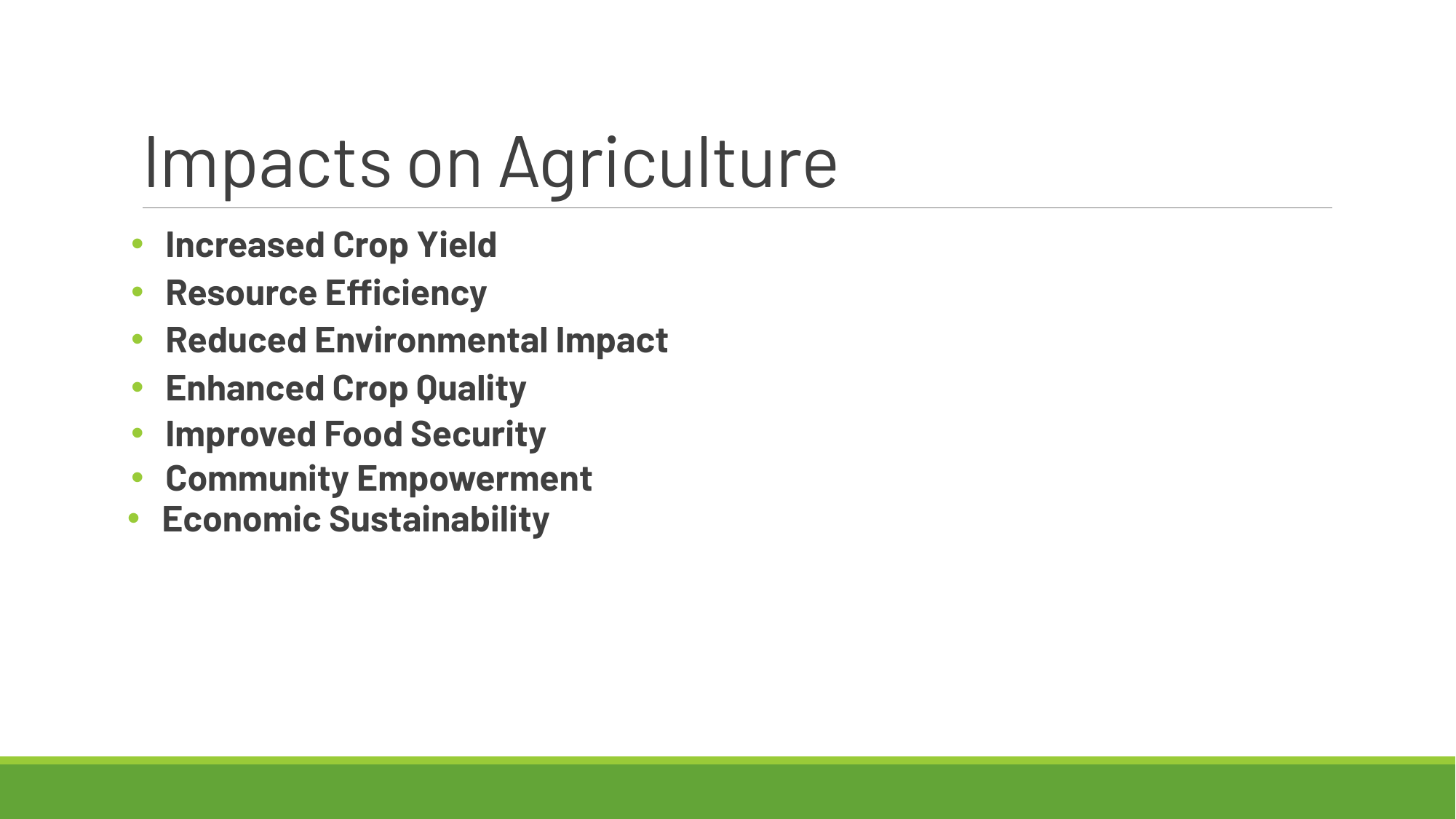

# Impacts on Agriculture
   Increased Crop Yield

   Resource Efficiency
   Reduced Environmental Impact

   Enhanced Crop Quality

   Improved Food Security

   Community Empowerment

   Economic Sustainability